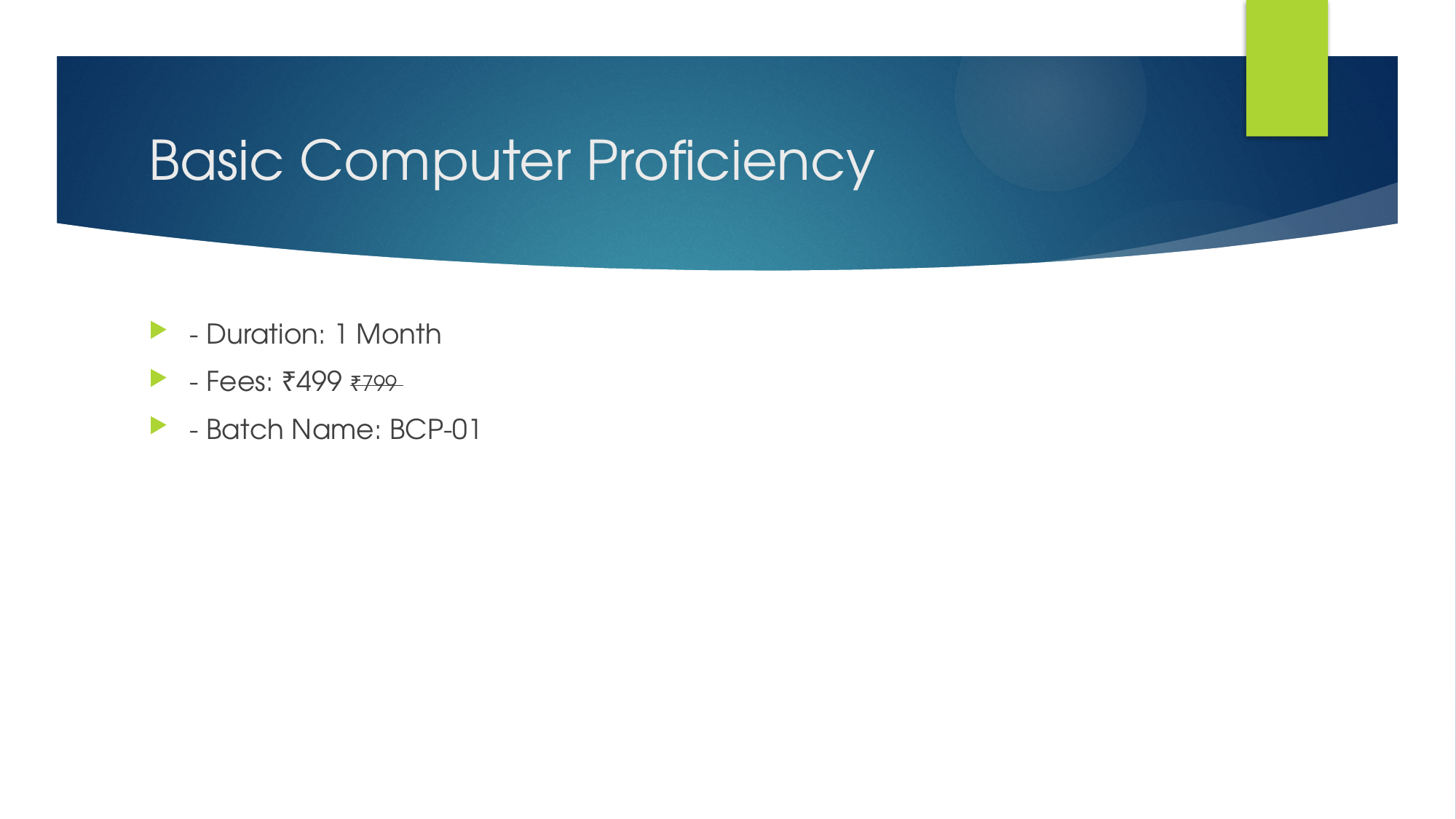

# Basic Computer Proficiency
- Duration: 1 Month
- Fees: ₹499 ₹799
- Batch Name: BCP-01